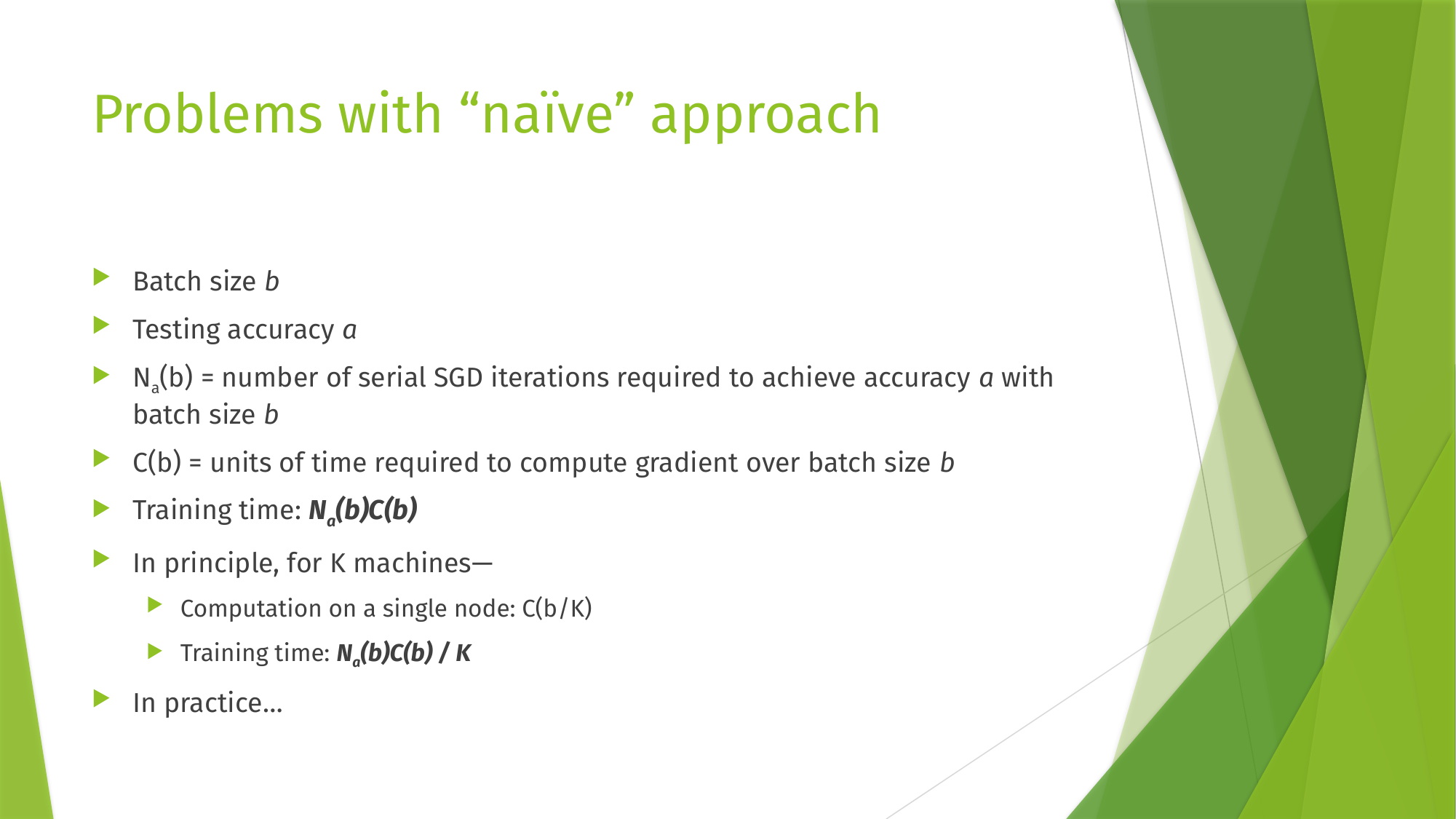

# Problems with “naïve” approach
Batch size b
Testing accuracy a
Na(b) = number of serial SGD iterations required to achieve accuracy a with batch size b
C(b) = units of time required to compute gradient over batch size b
Training time: Na(b)C(b)
In principle, for K machines—
Computation on a single node: C(b/K)
Training time: Na(b)C(b) / K
In practice…